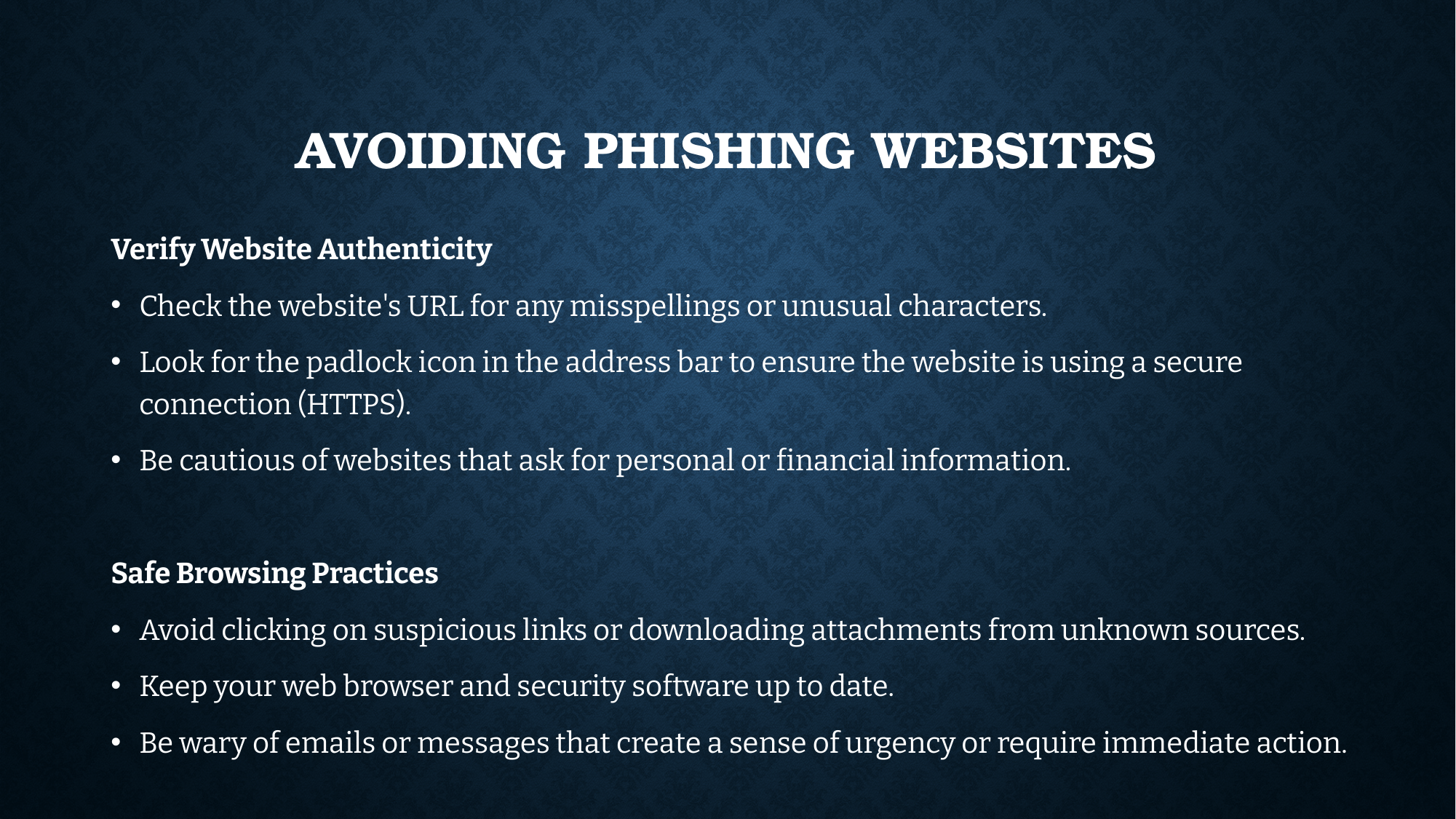

# Avoiding Phishing Websites
Verify Website Authenticity
Check the website's URL for any misspellings or unusual characters.
Look for the padlock icon in the address bar to ensure the website is using a secure connection (HTTPS).
Be cautious of websites that ask for personal or financial information.

Safe Browsing Practices
Avoid clicking on suspicious links or downloading attachments from unknown sources.
Keep your web browser and security software up to date.
Be wary of emails or messages that create a sense of urgency or require immediate action.